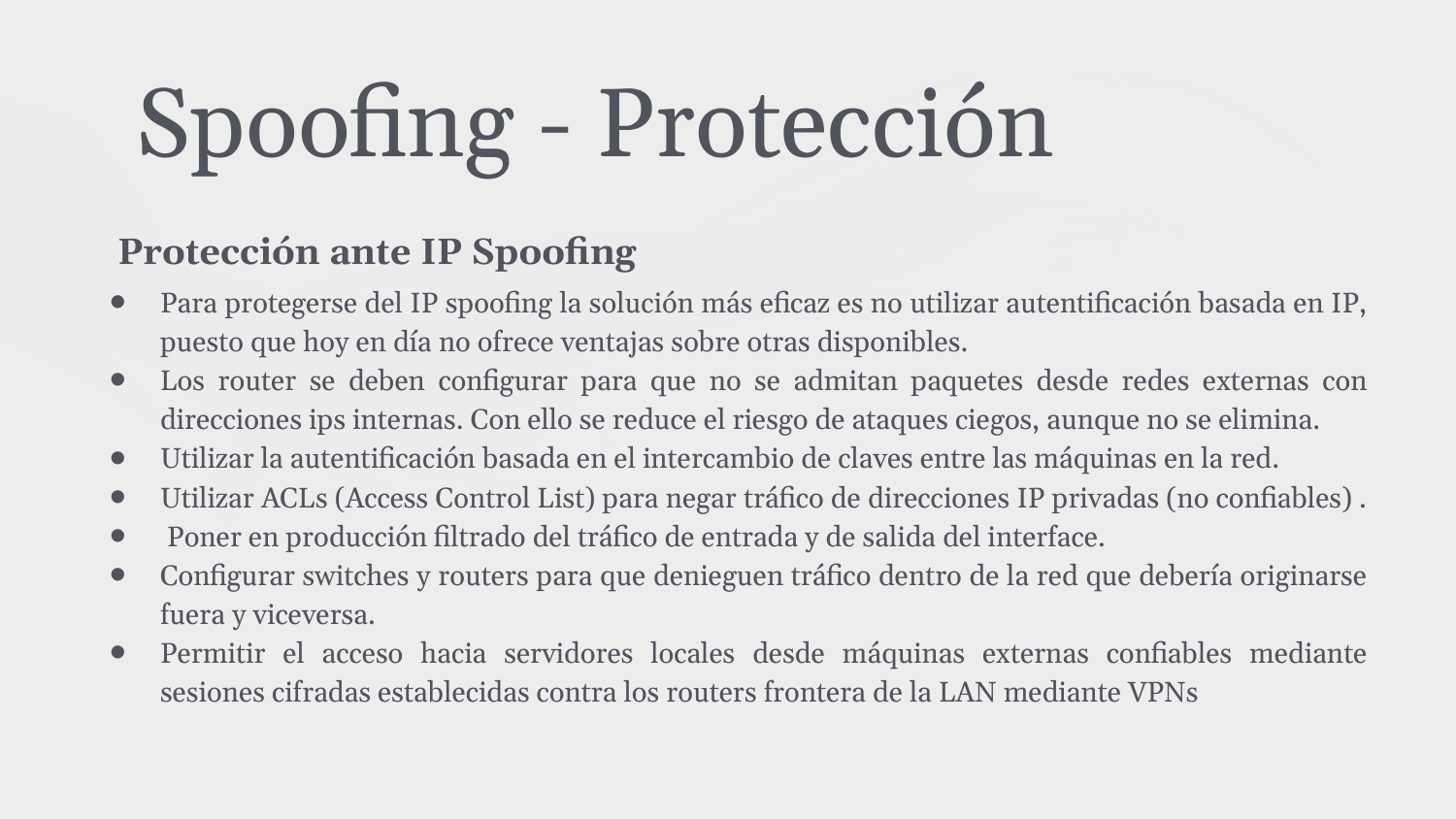

# Spoofing - Protección
Protección ante IP Spoofing
Para protegerse del IP spoofing la solución más eficaz es no utilizar autentificación basada en IP, puesto que hoy en día no ofrece ventajas sobre otras disponibles.
Los router se deben configurar para que no se admitan paquetes desde redes externas con direcciones ips internas. Con ello se reduce el riesgo de ataques ciegos, aunque no se elimina.
Utilizar la autentificación basada en el intercambio de claves entre las máquinas en la red.
Utilizar ACLs (Access Control List) para negar tráfico de direcciones IP privadas (no confiables) .
 Poner en producción filtrado del tráfico de entrada y de salida del interface.
Configurar switches y routers para que denieguen tráfico dentro de la red que debería originarse fuera y viceversa.
Permitir el acceso hacia servidores locales desde máquinas externas confiables mediante sesiones cifradas establecidas contra los routers frontera de la LAN mediante VPNs